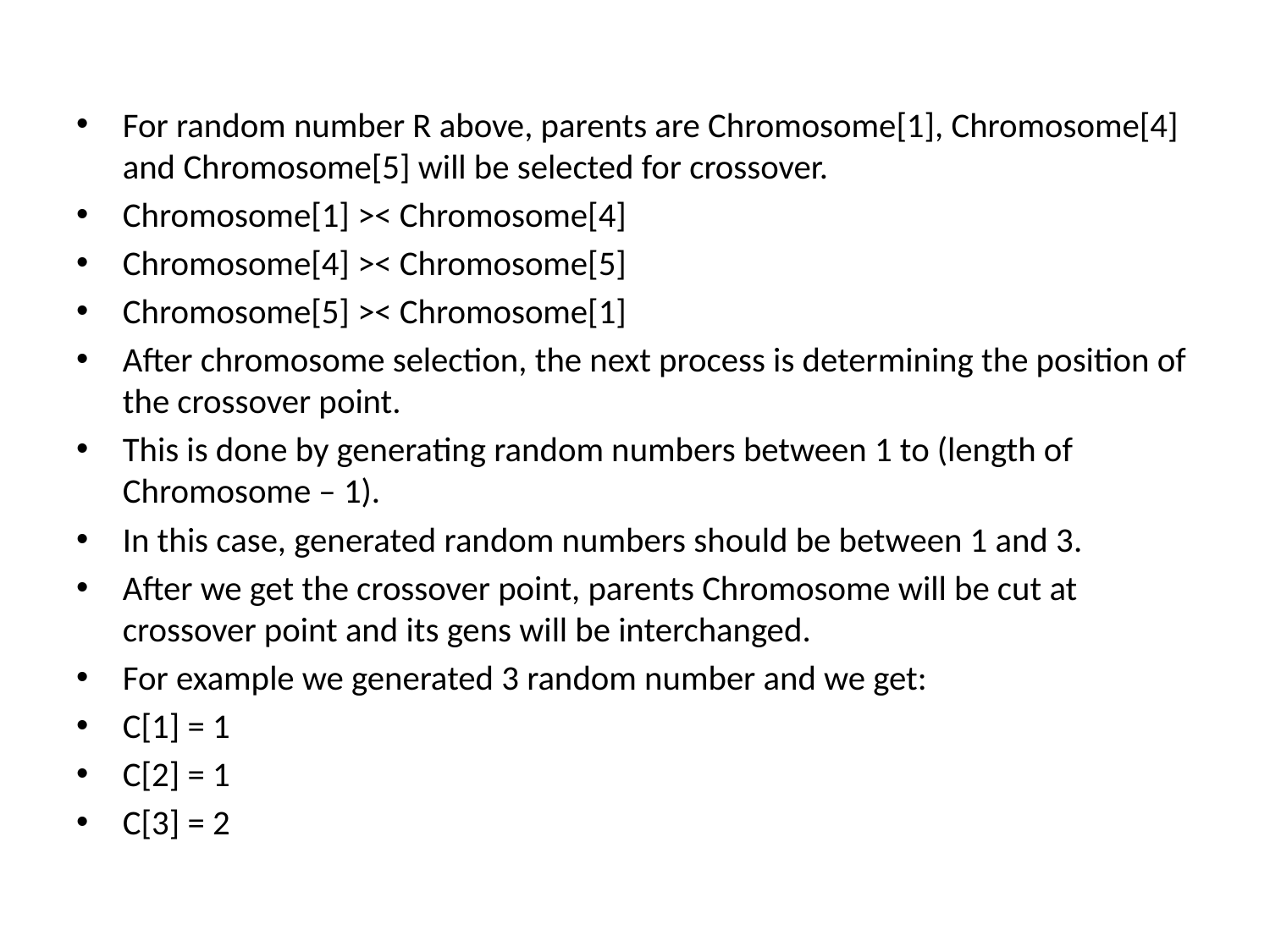

For random number R above, parents are Chromosome[1], Chromosome[4] and Chromosome[5] will be selected for crossover.
Chromosome[1] >< Chromosome[4]
Chromosome[4] >< Chromosome[5]
Chromosome[5] >< Chromosome[1]
After chromosome selection, the next process is determining the position of the crossover point.
This is done by generating random numbers between 1 to (length of Chromosome – 1).
In this case, generated random numbers should be between 1 and 3.
After we get the crossover point, parents Chromosome will be cut at crossover point and its gens will be interchanged.
For example we generated 3 random number and we get:
C[1] = 1
C[2] = 1
C[3] = 2